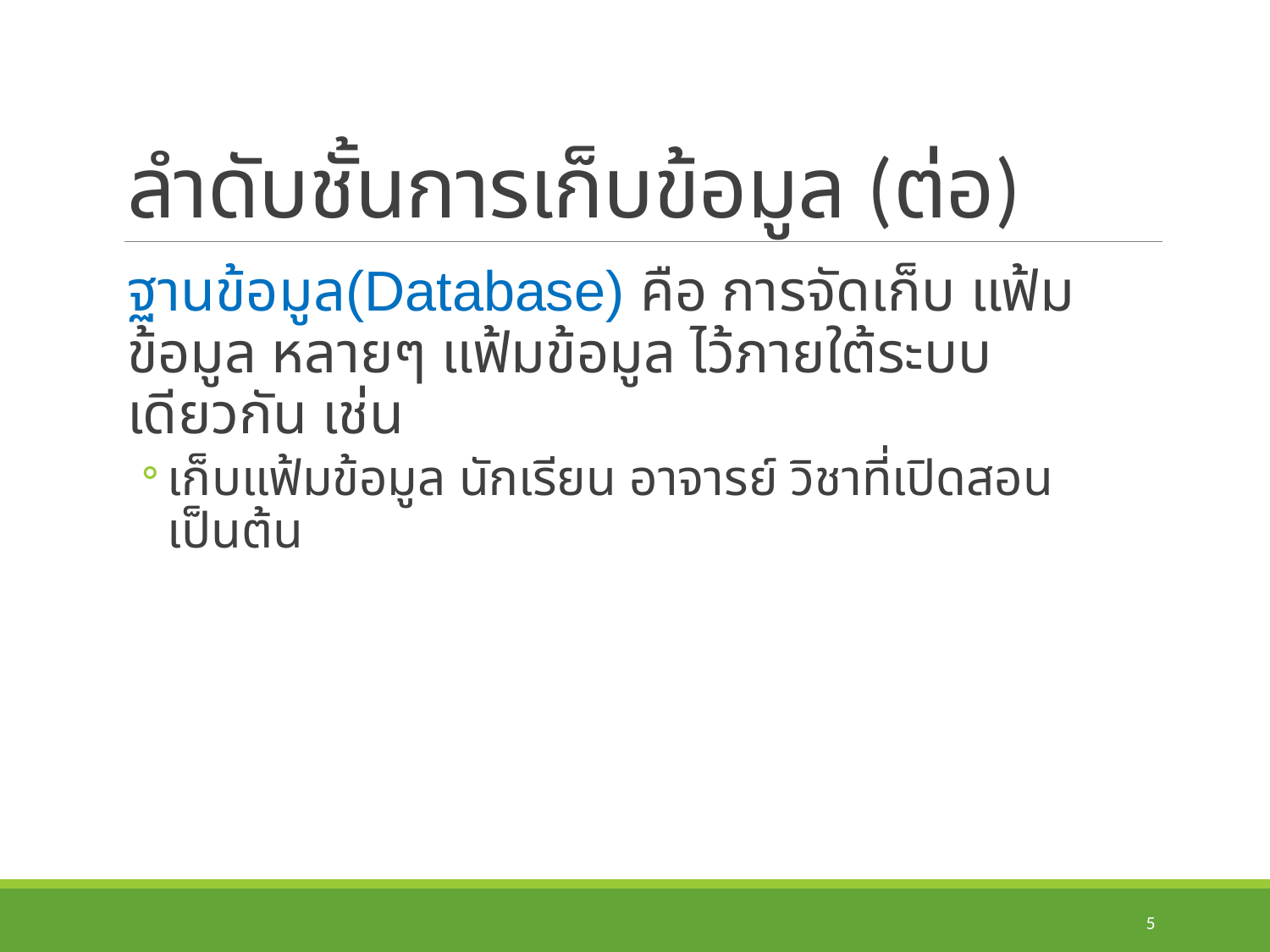

# ลำดับชั้นการเก็บข้อมูล (ต่อ)
ฐานข้อมูล(Database) คือ การจัดเก็บ แฟ้มข้อมูล หลายๆ แฟ้มข้อมูล ไว้ภายใต้ระบบเดียวกัน เช่น
เก็บแฟ้มข้อมูล นักเรียน อาจารย์ วิชาที่เปิดสอน เป็นต้น

5